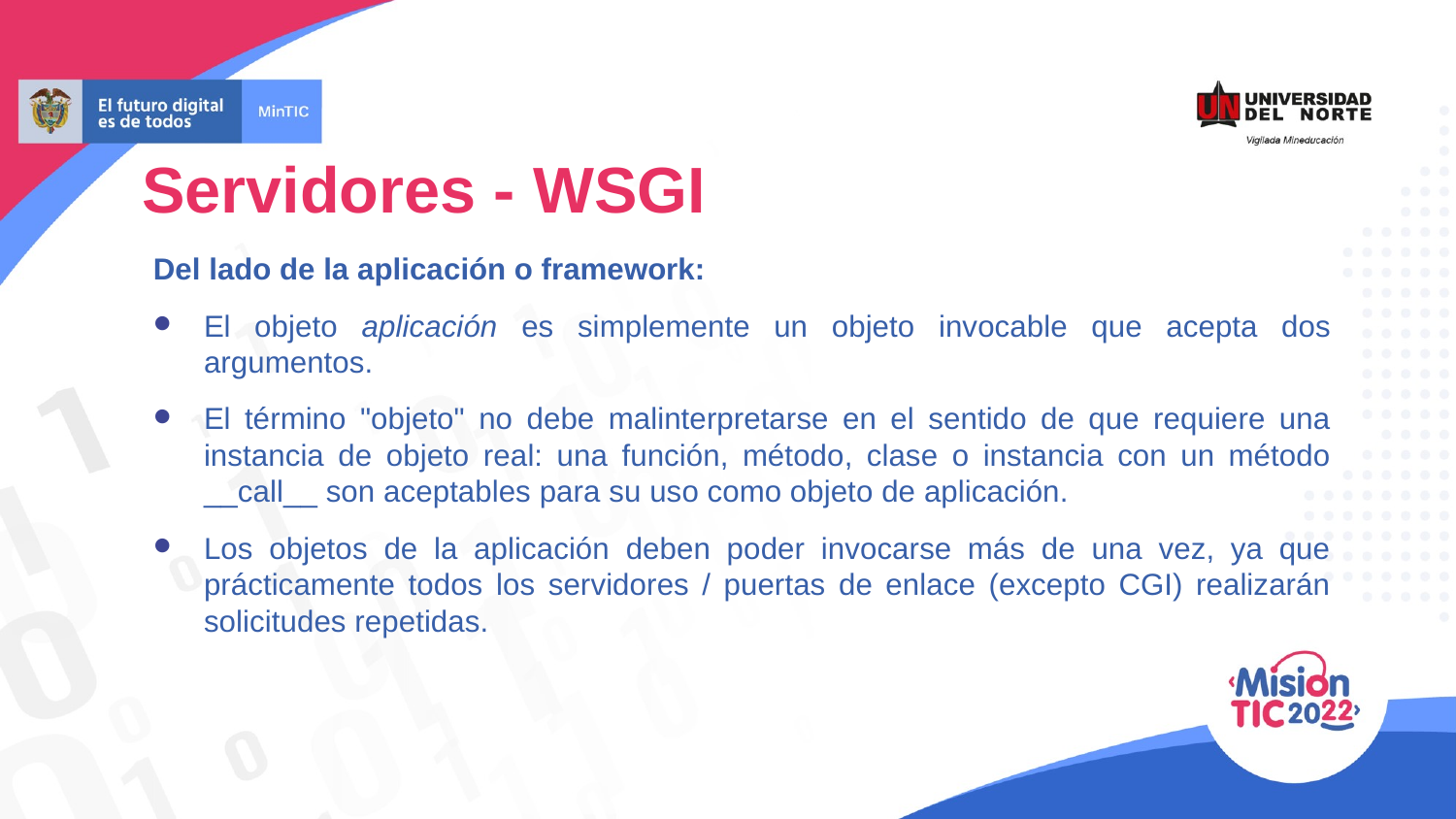

Servidores - WSGI
Del lado de la aplicación o framework:
El objeto aplicación es simplemente un objeto invocable que acepta dos argumentos.
El término "objeto" no debe malinterpretarse en el sentido de que requiere una instancia de objeto real: una función, método, clase o instancia con un método __call__ son aceptables para su uso como objeto de aplicación.
Los objetos de la aplicación deben poder invocarse más de una vez, ya que prácticamente todos los servidores / puertas de enlace (excepto CGI) realizarán solicitudes repetidas.